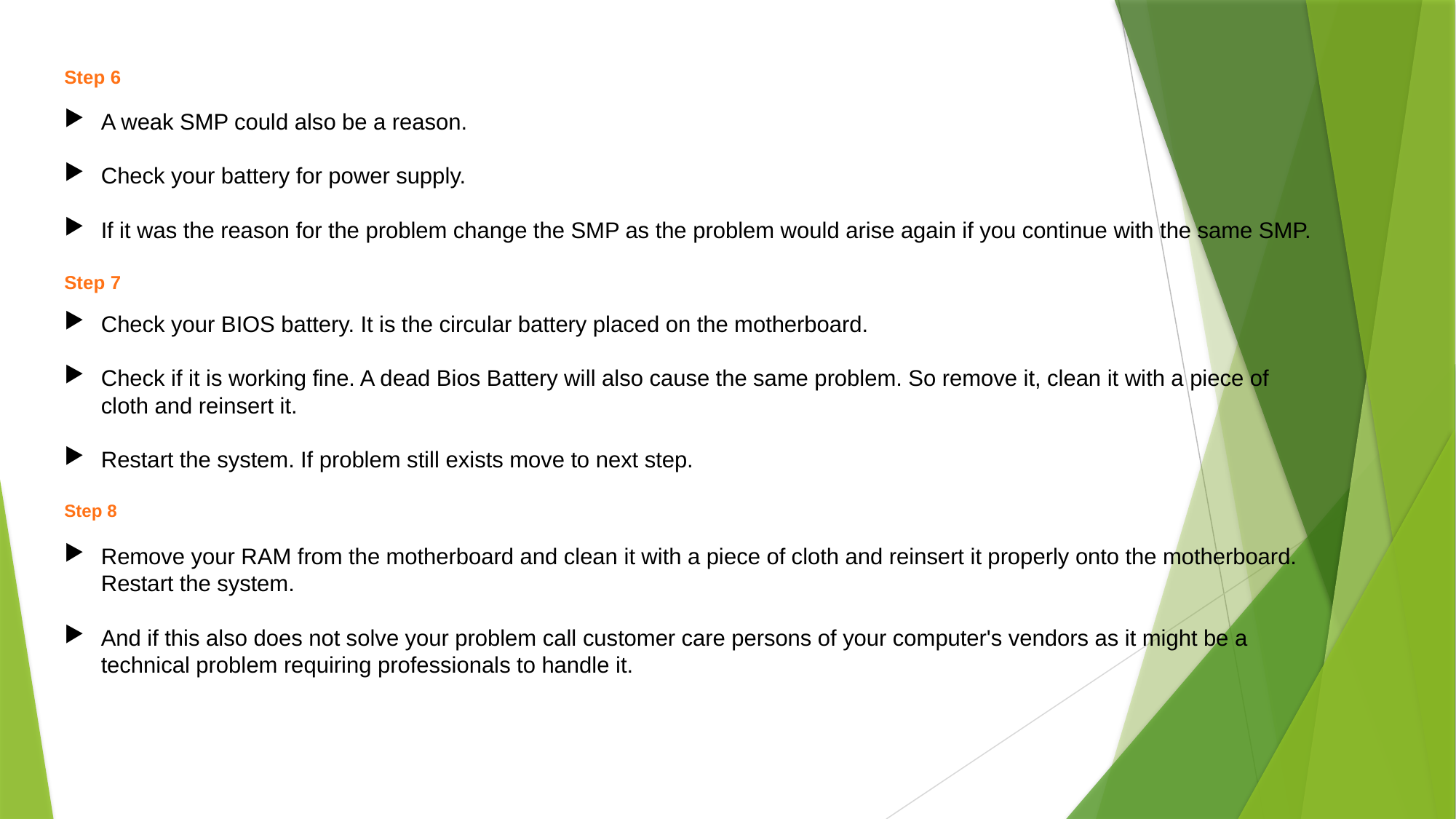

Step 6

A weak SMP could also be a reason.

Check your battery for power supply.

If it was the reason for the problem change the SMP as the problem would arise again if you continue with the same SMP.

Step 7

Check your BIOS battery. It is the circular battery placed on the motherboard.

Check if it is working fine. A dead Bios Battery will also cause the same problem. So remove it, clean it with a piece of cloth and reinsert it.

Restart the system. If problem still exists move to next step.

Step 8

Remove your RAM from the motherboard and clean it with a piece of cloth and reinsert it properly onto the motherboard. Restart the system.

And if this also does not solve your problem call customer care persons of your computer's vendors as it might be a technical problem requiring professionals to handle it.